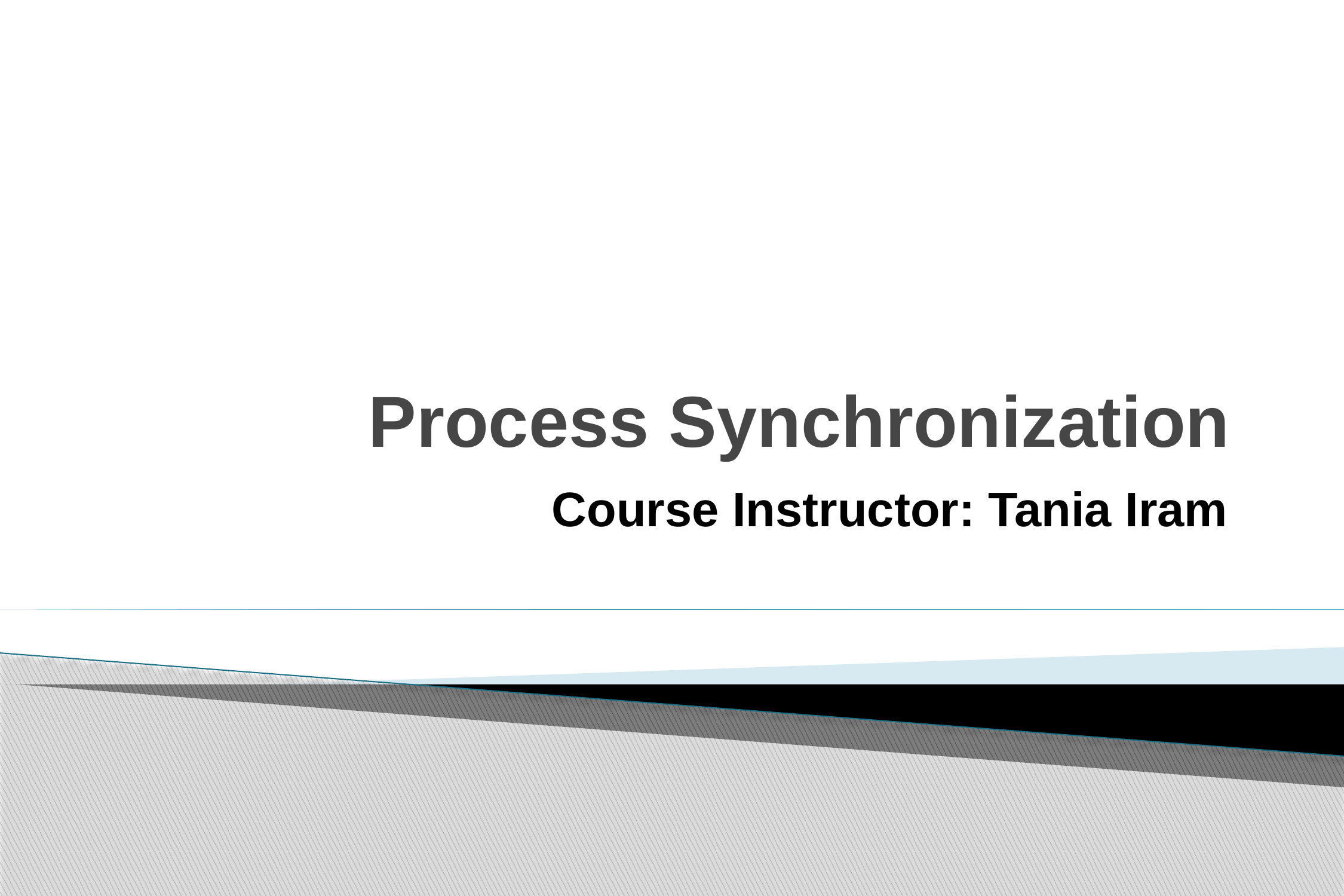

# Process Synchronization
Course Instructor: Tania Iram